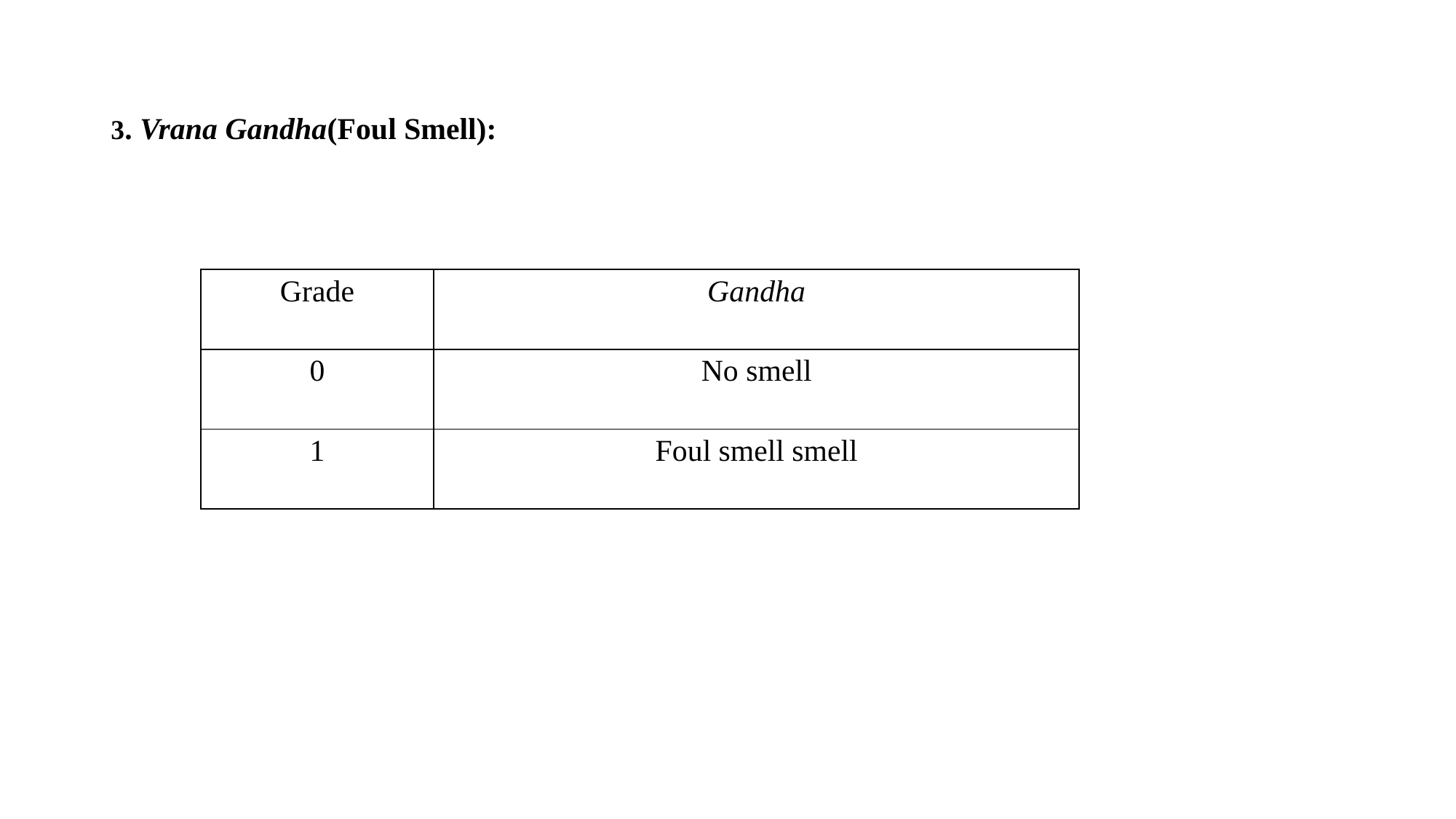

3. Vrana Gandha(Foul Smell):

| Grade | Gandha |
| --- | --- |
| 0 | No smell |
| 1 | Foul smell smell |